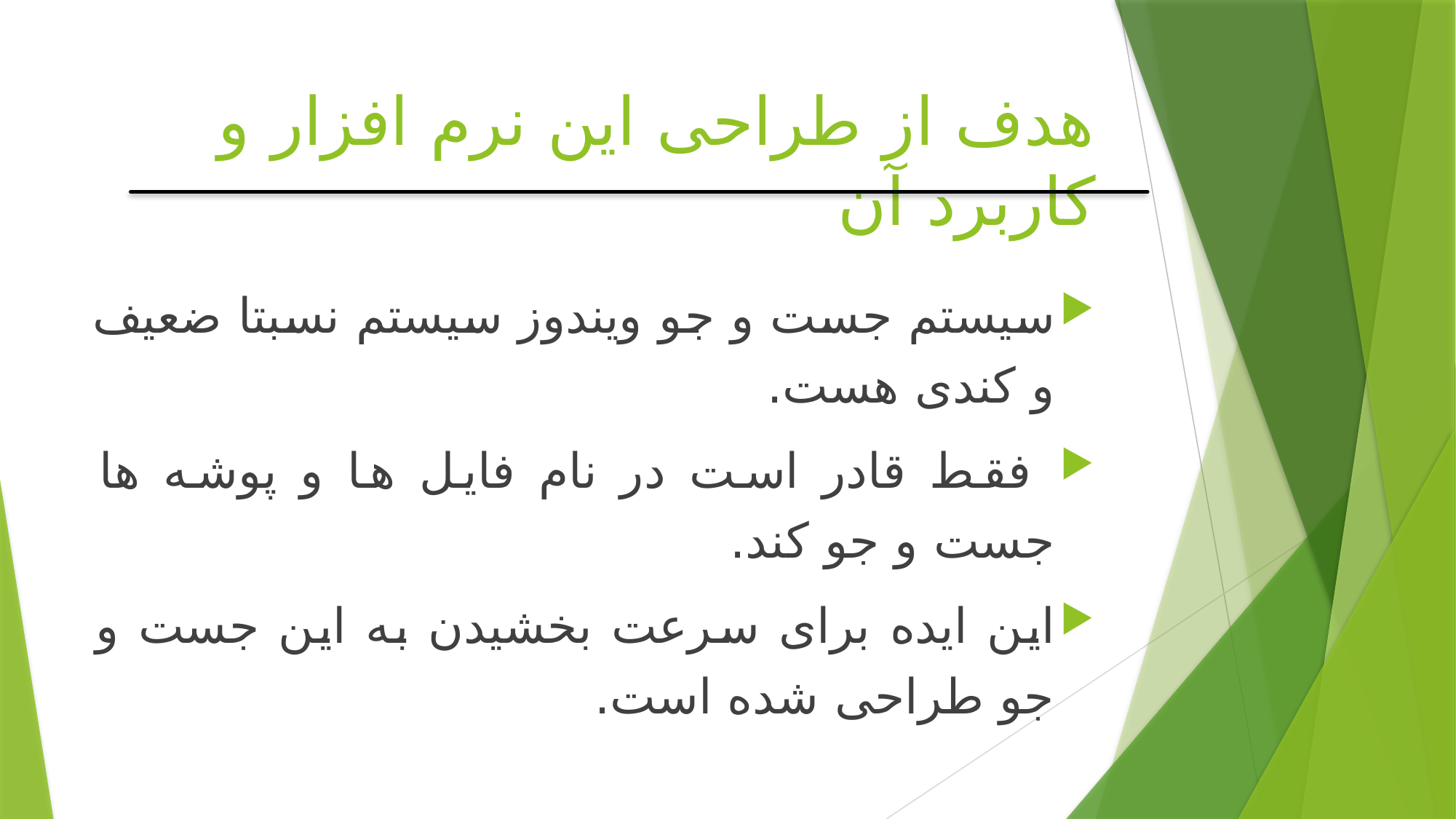

# هدف از طراحی این نرم افزار و کاربرد آن
سیستم جست و جو ویندوز سیستم نسبتا ضعیف و کندی هست.
 فقط قادر است در نام فایل ها و پوشه ها جست و جو کند.
این ایده برای سرعت بخشیدن به این جست و جو طراحی شده است.